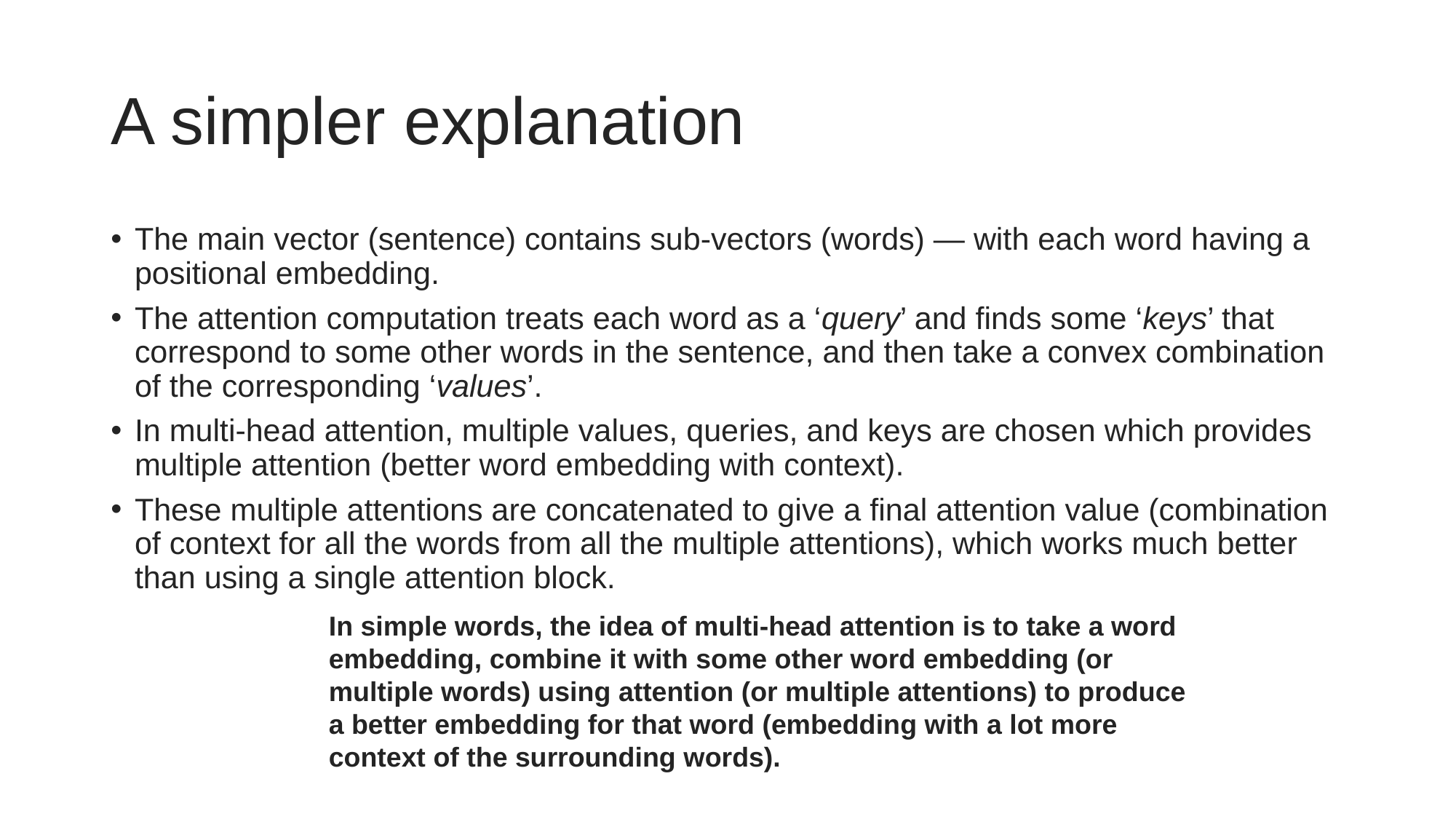

# A simpler explanation
The main vector (sentence) contains sub-vectors (words) — with each word having a positional embedding.
The attention computation treats each word as a ‘query’ and finds some ‘keys’ that correspond to some other words in the sentence, and then take a convex combination of the corresponding ‘values’.
In multi-head attention, multiple values, queries, and keys are chosen which provides multiple attention (better word embedding with context).
These multiple attentions are concatenated to give a final attention value (combination of context for all the words from all the multiple attentions), which works much better than using a single attention block.
In simple words, the idea of multi-head attention is to take a word embedding, combine it with some other word embedding (or multiple words) using attention (or multiple attentions) to produce a better embedding for that word (embedding with a lot more context of the surrounding words).